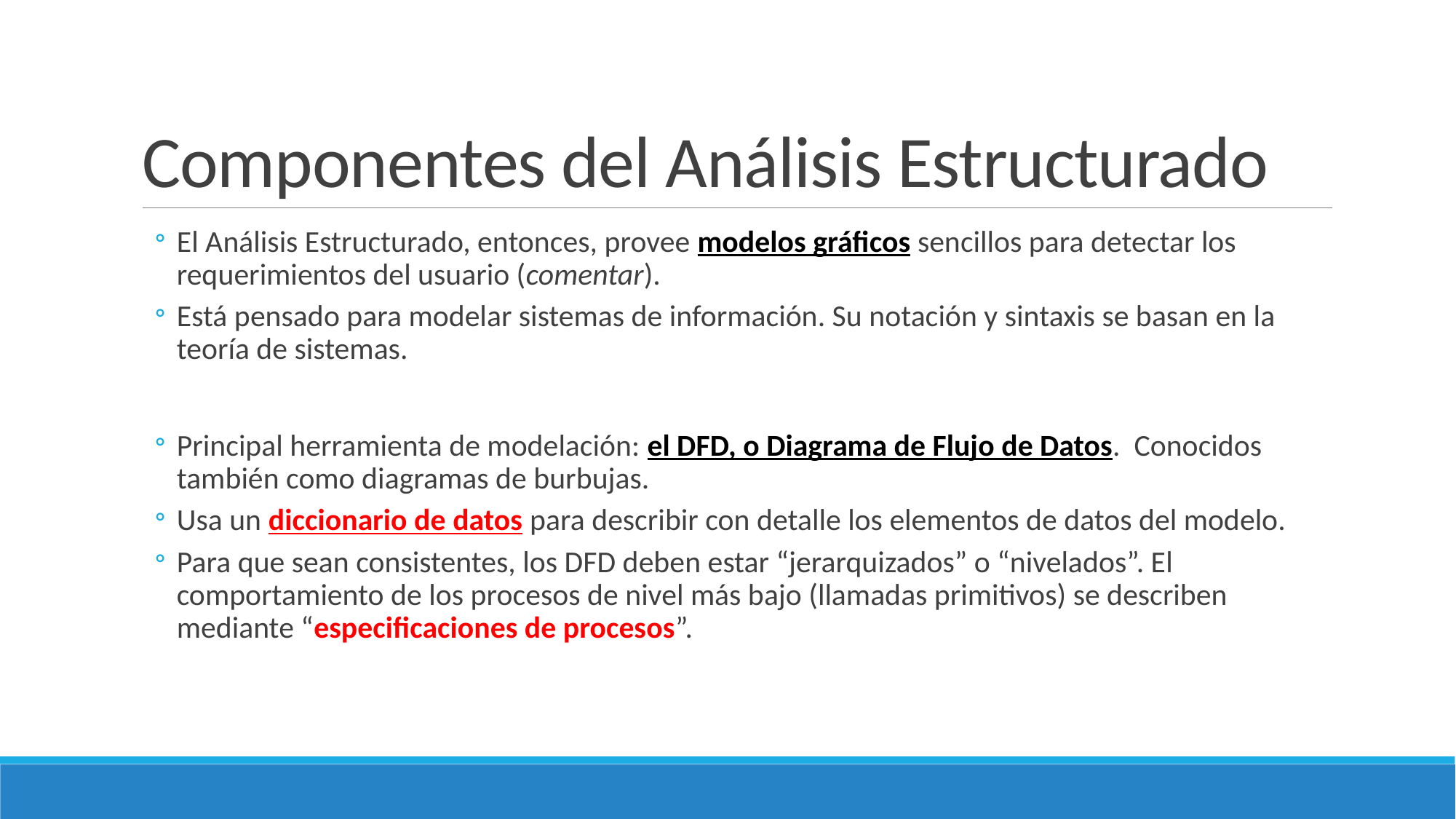

# Componentes del Análisis Estructurado
El Análisis Estructurado, entonces, provee modelos gráficos sencillos para detectar los requerimientos del usuario (comentar).
Está pensado para modelar sistemas de información. Su notación y sintaxis se basan en la teoría de sistemas.

Principal herramienta de modelación: el DFD, o Diagrama de Flujo de Datos.  Conocidos también como diagramas de burbujas.
Usa un diccionario de datos para describir con detalle los elementos de datos del modelo.
Para que sean consistentes, los DFD deben estar “jerarquizados” o “nivelados”. El comportamiento de los procesos de nivel más bajo (llamadas primitivos) se describen mediante “especificaciones de procesos”.